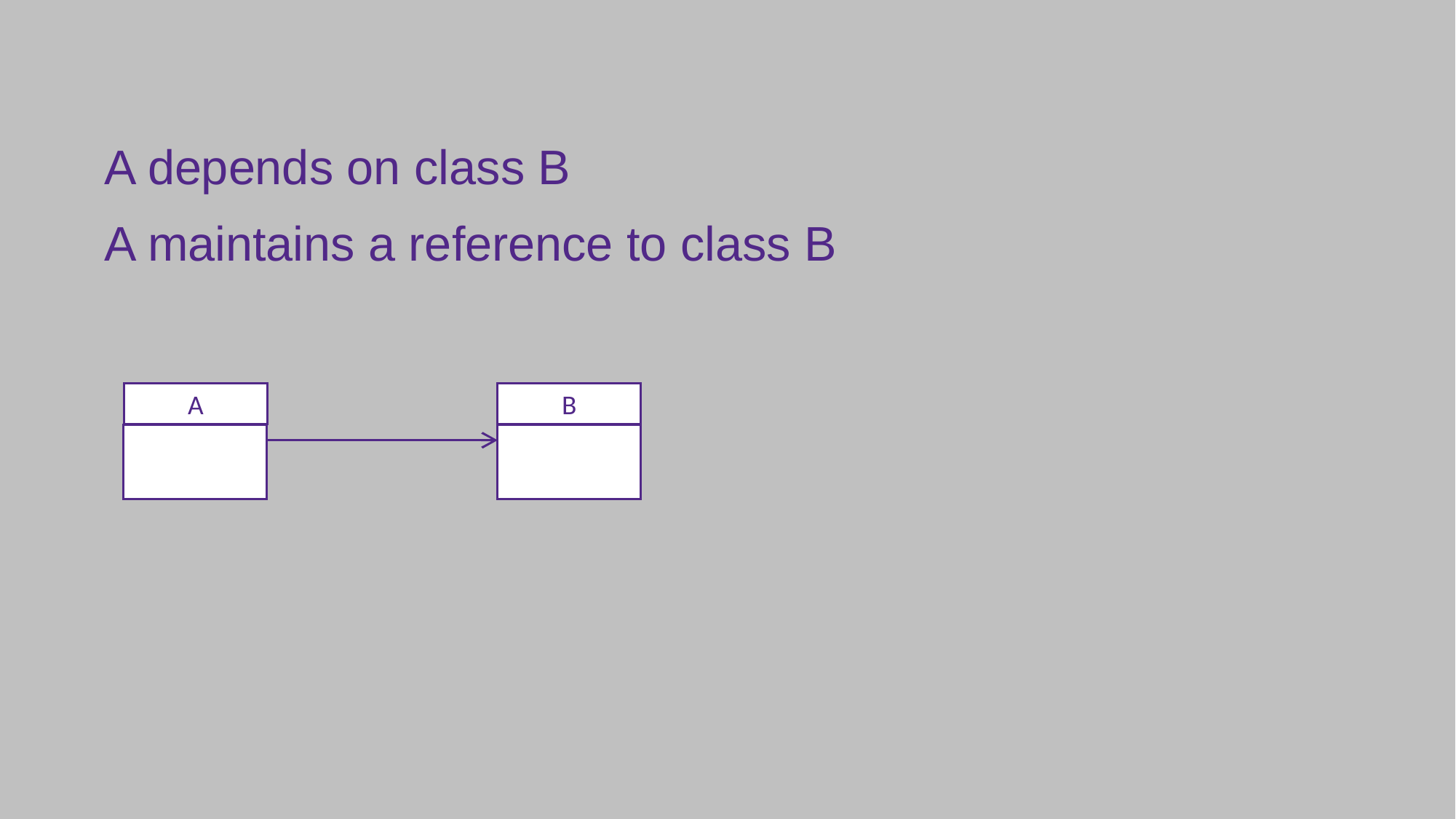

A depends on class B
A maintains a reference to class B
A

B